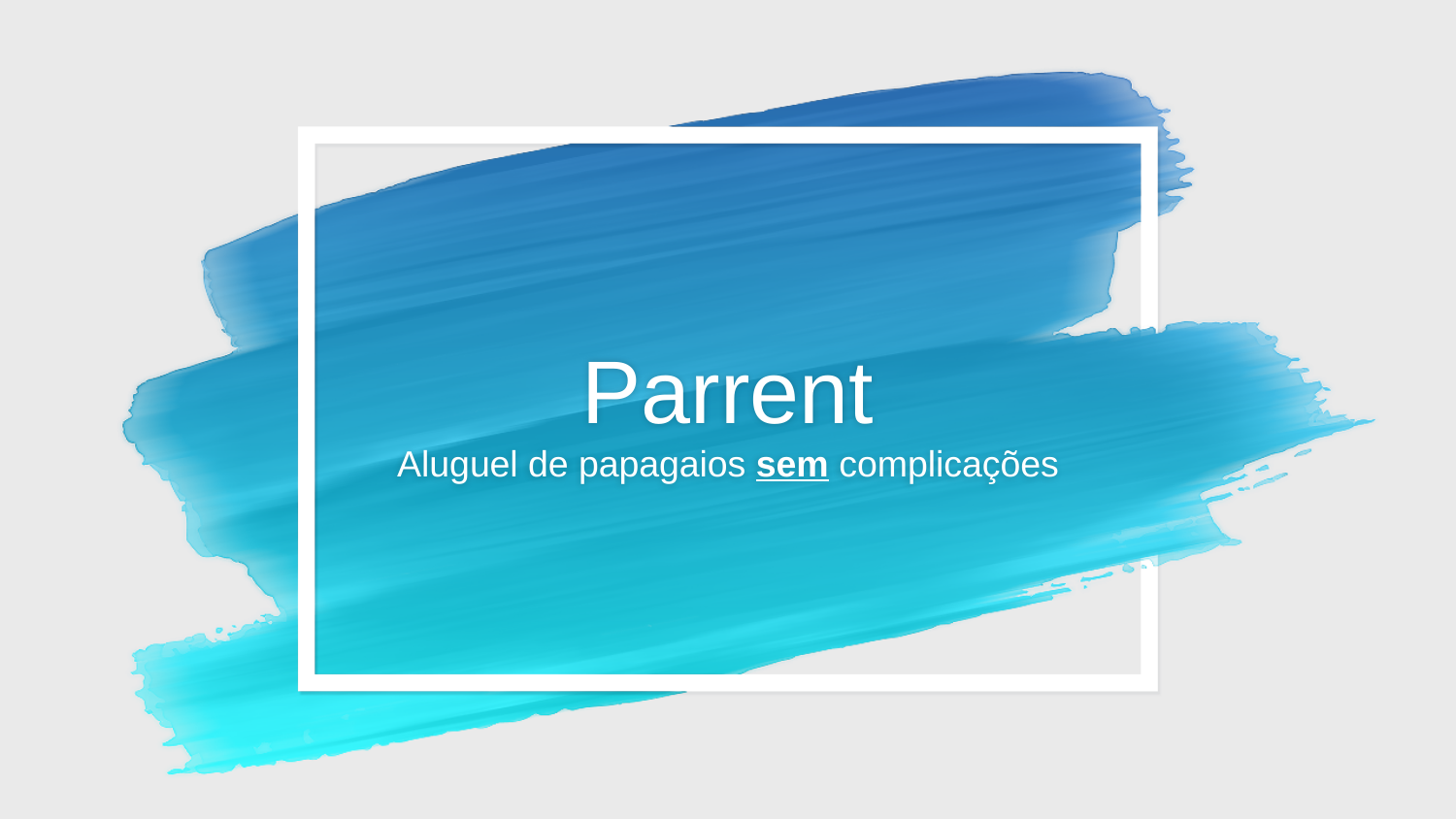

# Parrent Aluguel de papagaios sem complicações